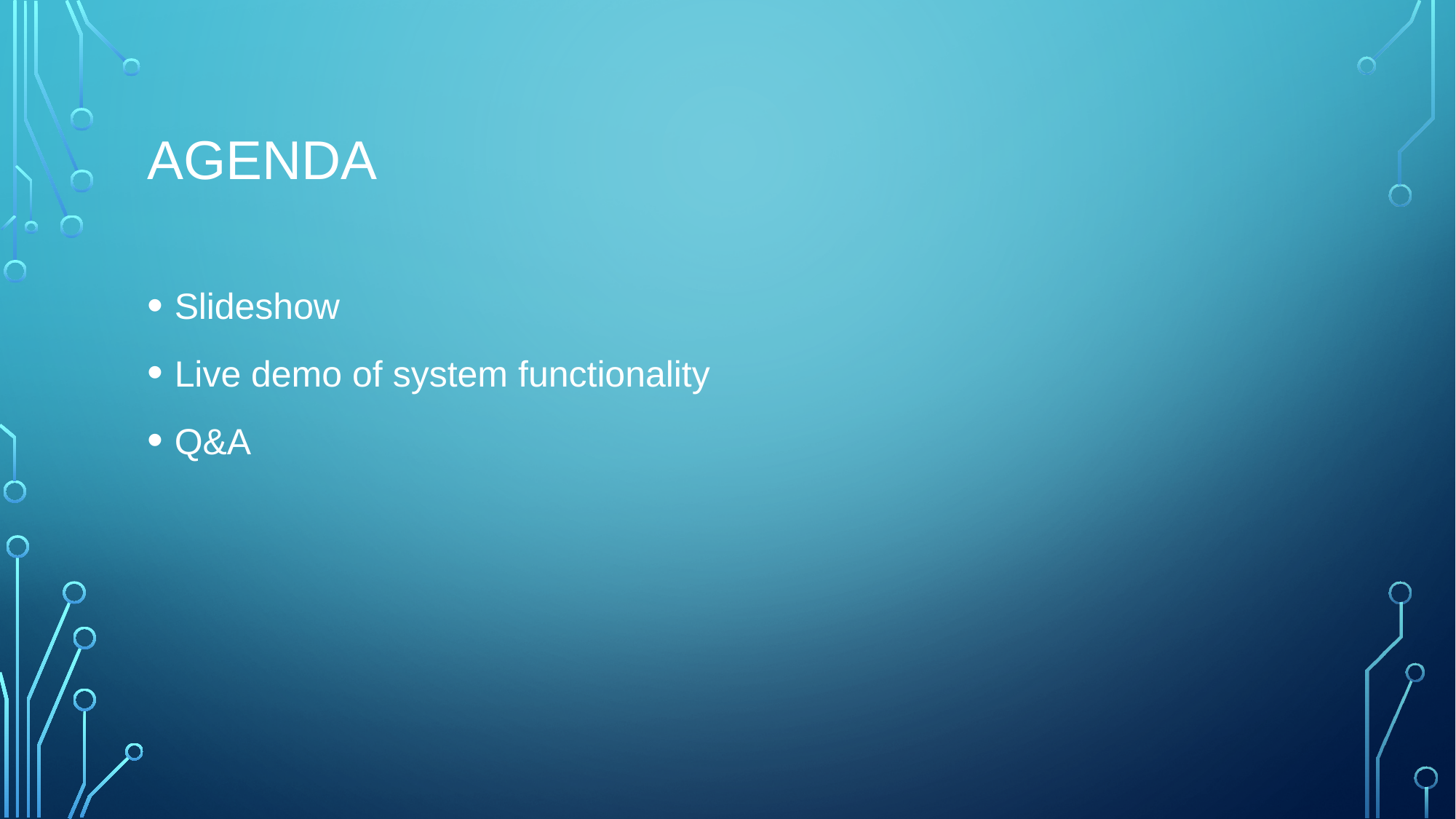

# Agenda
Slideshow
Live demo of system functionality
Q&A